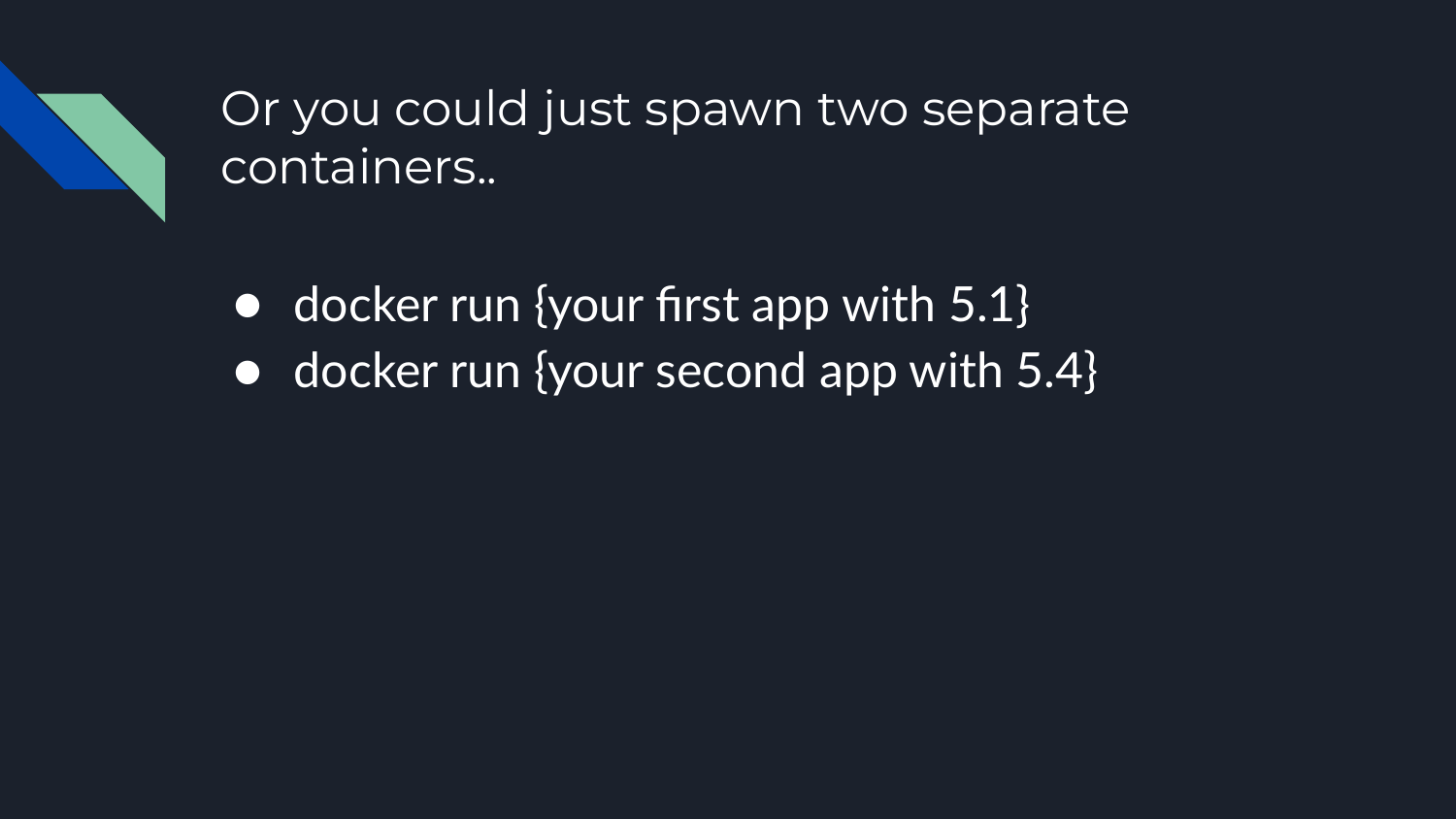

# Or you could just spawn two separate containers..
docker run {your first app with 5.1}
docker run {your second app with 5.4}